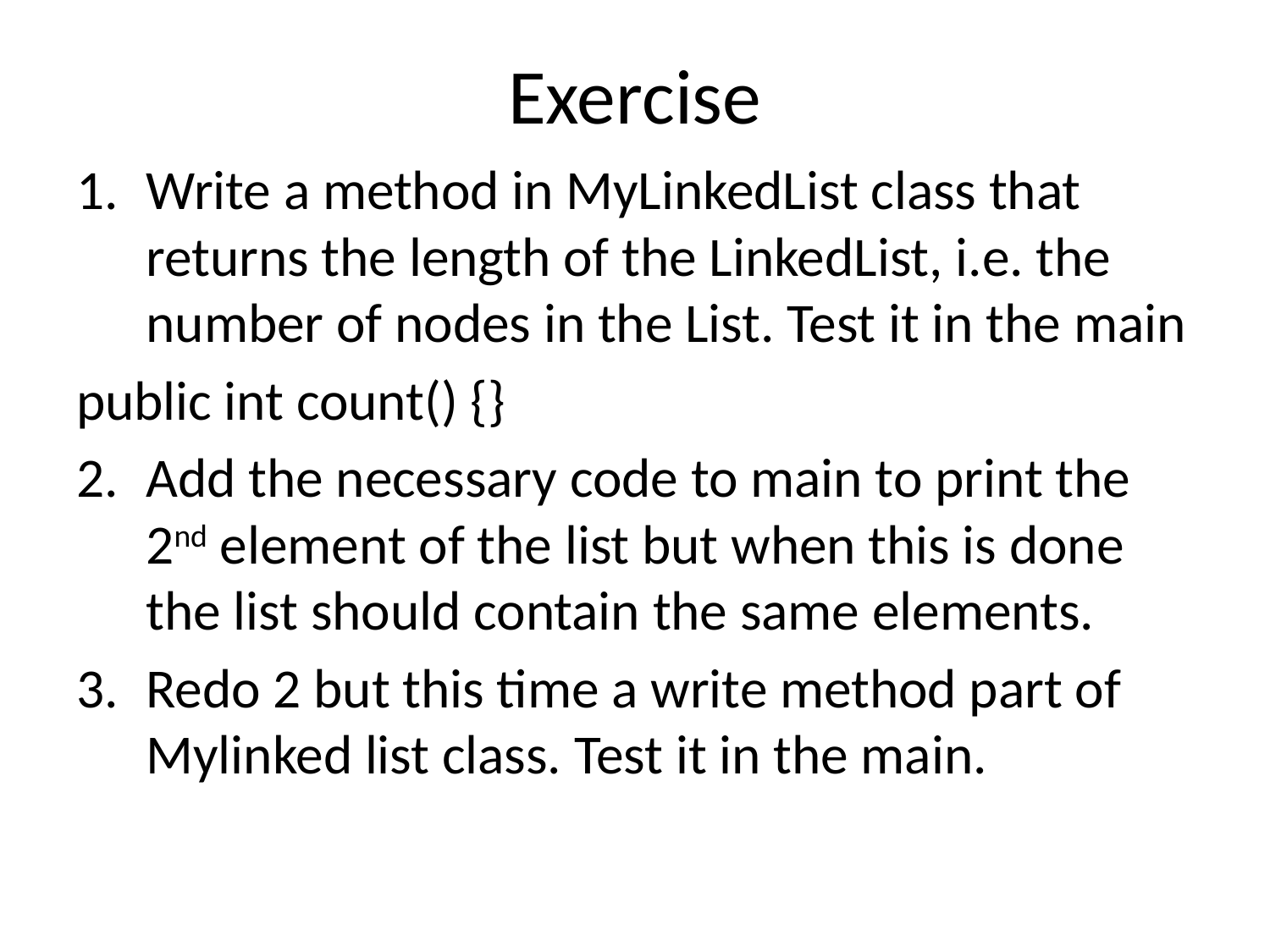

# Exercise
Write a method in MyLinkedList class that returns the length of the LinkedList, i.e. the number of nodes in the List. Test it in the main
public int count() {}
Add the necessary code to main to print the 2nd element of the list but when this is done the list should contain the same elements.
Redo 2 but this time a write method part of Mylinked list class. Test it in the main.